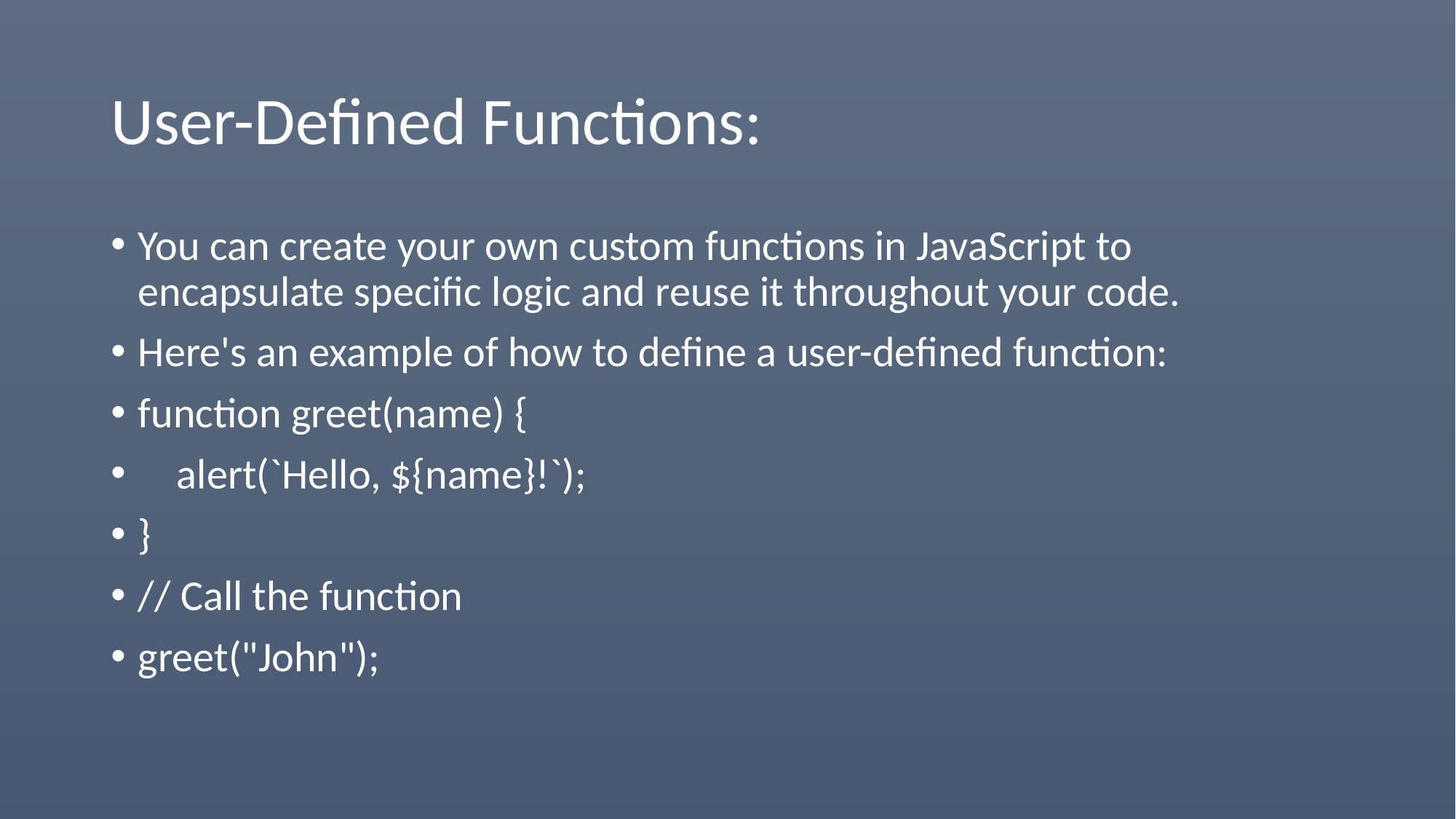

# User-Defined Functions:
You can create your own custom functions in JavaScript to encapsulate specific logic and reuse it throughout your code.
Here's an example of how to define a user-defined function:
function greet(name) {
    alert(`Hello, ${name}!`);
}
// Call the function
greet("John");